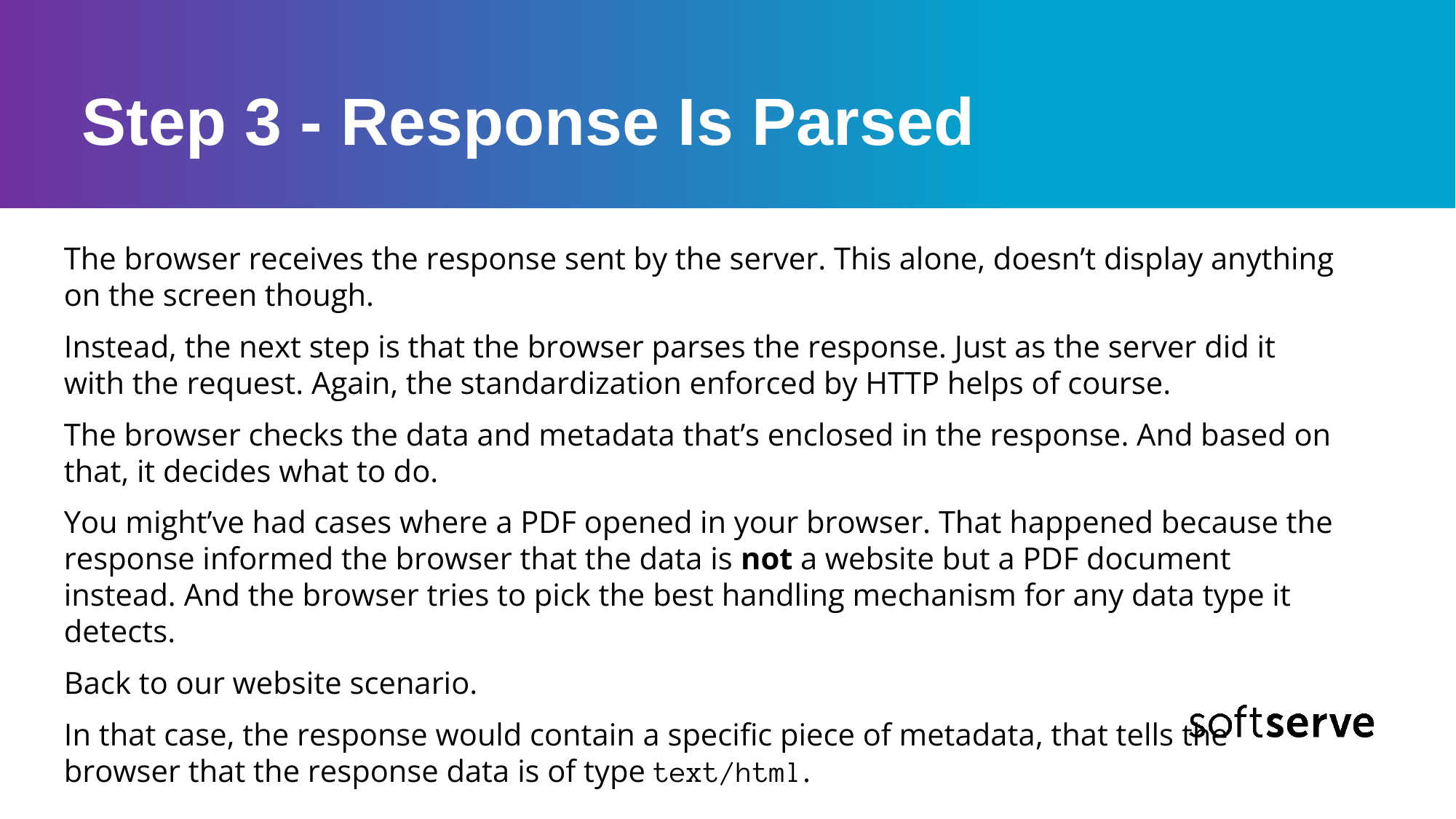

# Step 3 - Response Is Parsed

The browser receives the response sent by the server. This alone, doesn’t display anything on the screen though.
Instead, the next step is that the browser parses the response. Just as the server did it with the request. Again, the standardization enforced by HTTP helps of course.
The browser checks the data and metadata that’s enclosed in the response. And based on that, it decides what to do.
You might’ve had cases where a PDF opened in your browser. That happened because the response informed the browser that the data is not a website but a PDF document instead. And the browser tries to pick the best handling mechanism for any data type it detects.
Back to our website scenario.
In that case, the response would contain a specific piece of metadata, that tells the browser that the response data is of type text/html.